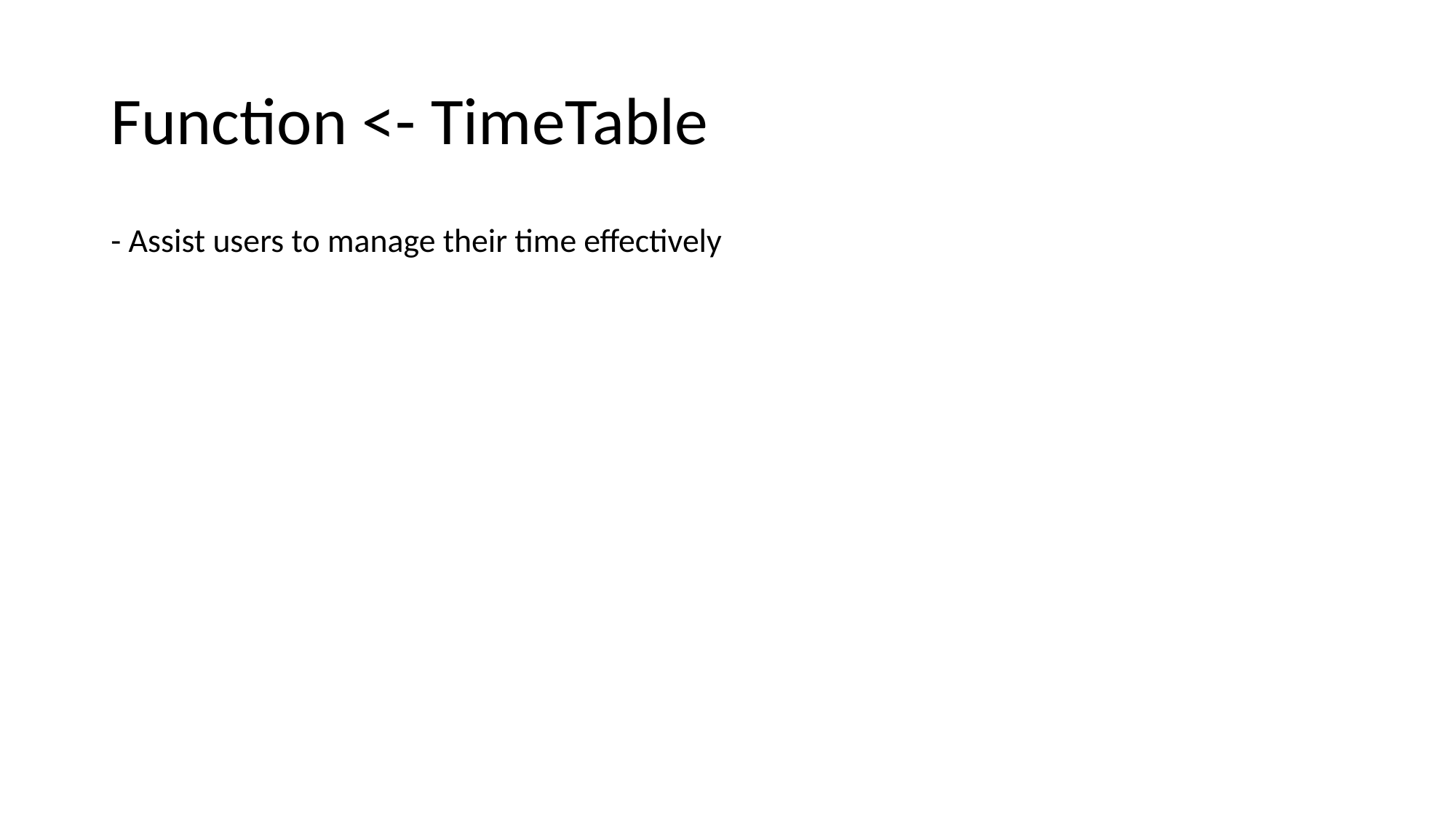

# Function <- TimeTable
- Assist users to manage their time effectively